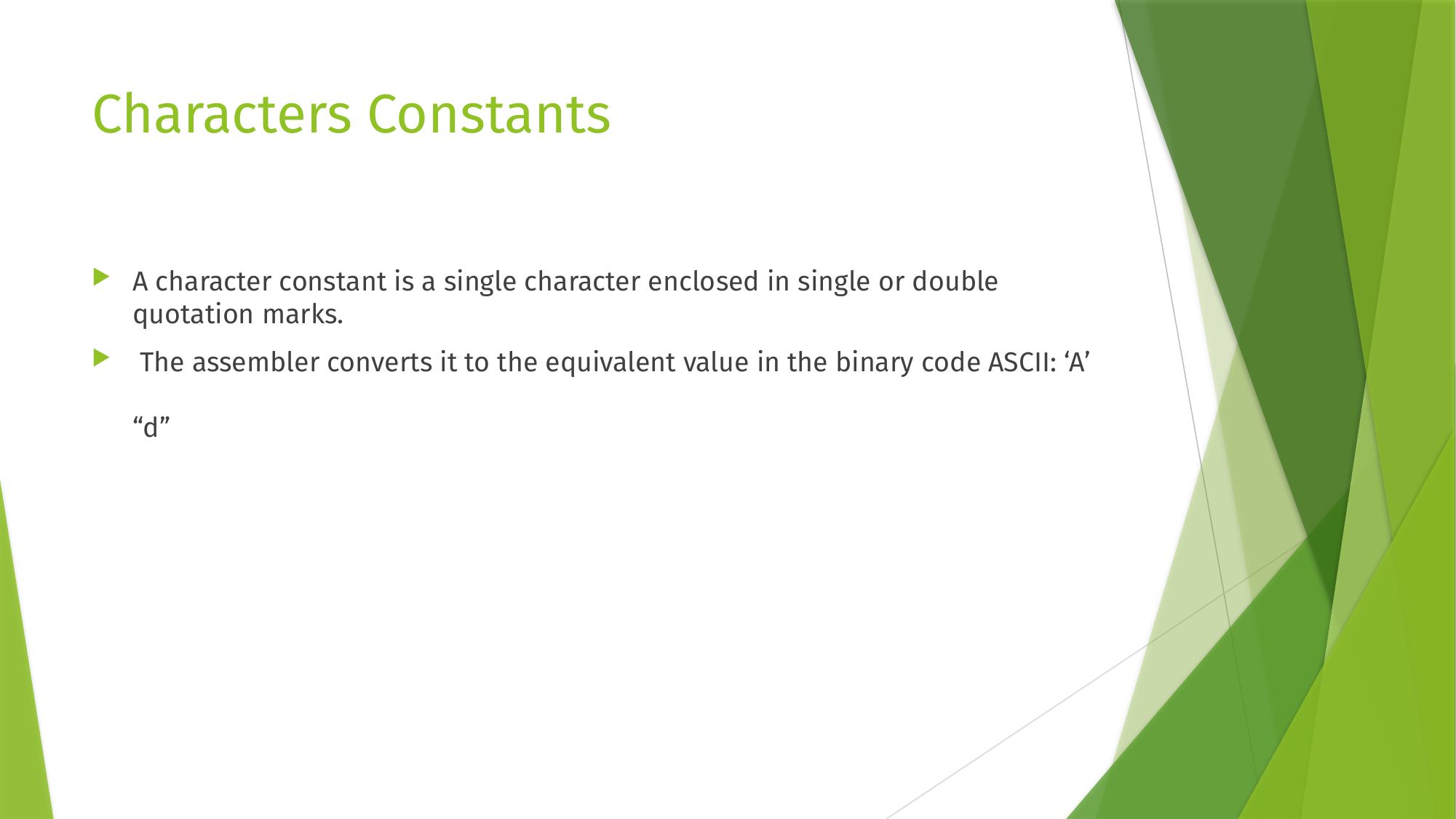

# Characters Constants
A character constant is a single character enclosed in single or double quotation marks.
 The assembler converts it to the equivalent value in the binary code ASCII: ‘A’
“d”